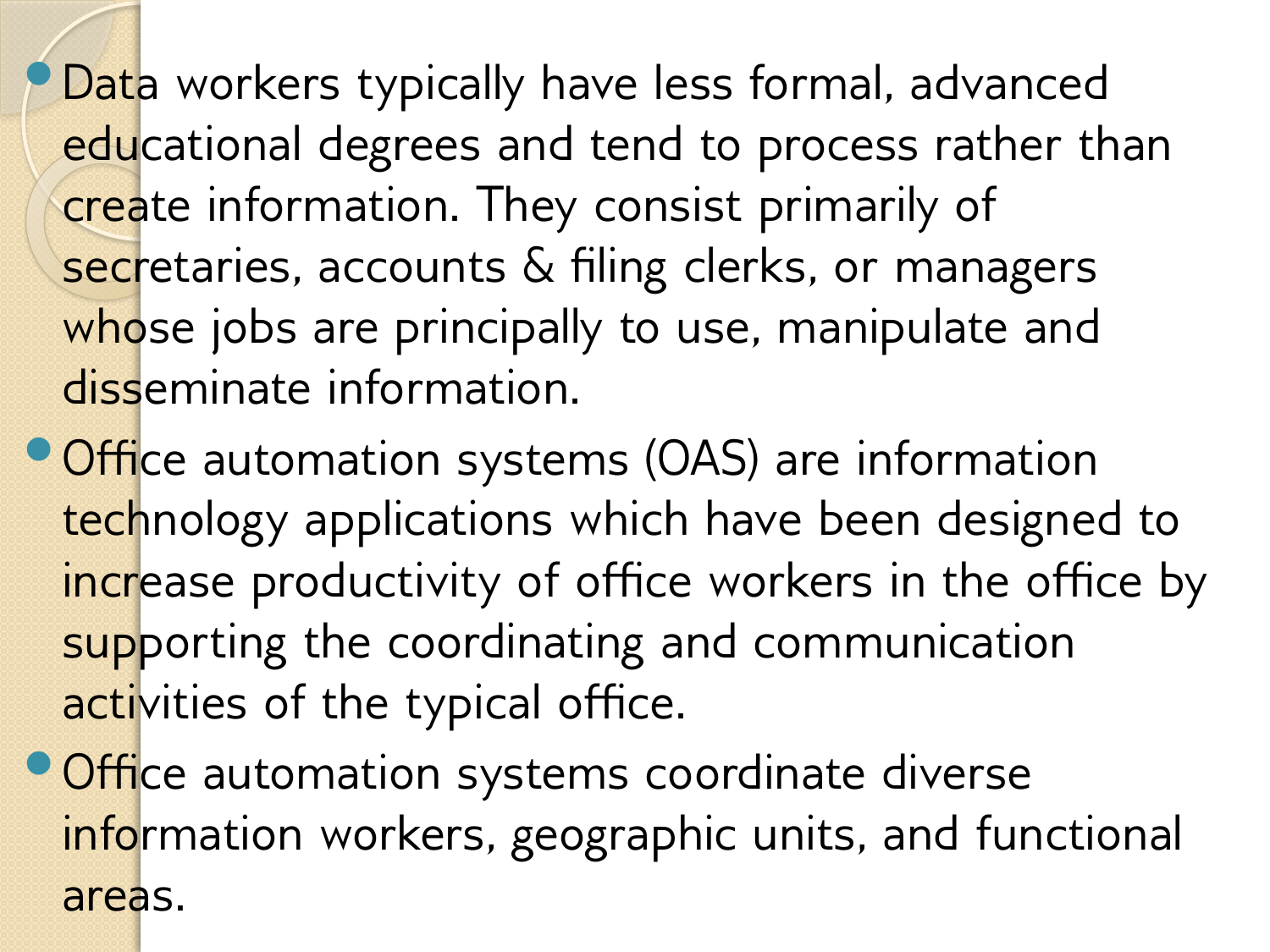

Data workers typically have less formal, advanced educational degrees and tend to process rather than create information. They consist primarily of secretaries, accounts & filing clerks, or managers whose jobs are principally to use, manipulate and disseminate information.
Office automation systems (OAS) are information technology applications which have been designed to increase productivity of office workers in the office by supporting the coordinating and communication activities of the typical office.
Office automation systems coordinate diverse information workers, geographic units, and functional areas.